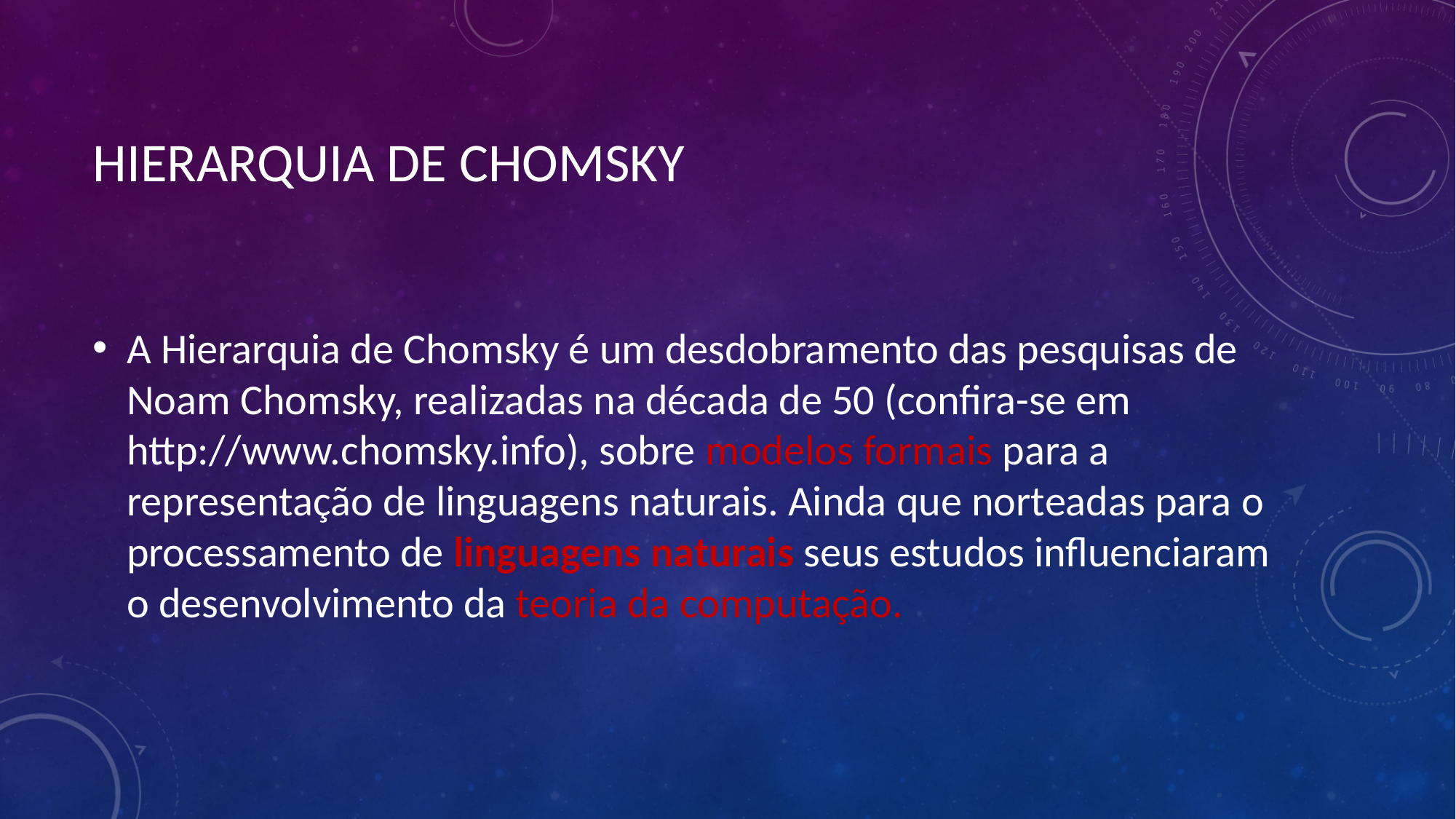

# Hierarquia de chomsky
A Hierarquia de Chomsky é um desdobramento das pesquisas de Noam Chomsky, realizadas na década de 50 (confira-se em http://www.chomsky.info), sobre modelos formais para a representação de linguagens naturais. Ainda que norteadas para o processamento de linguagens naturais seus estudos influenciaram o desenvolvimento da teoria da computação.